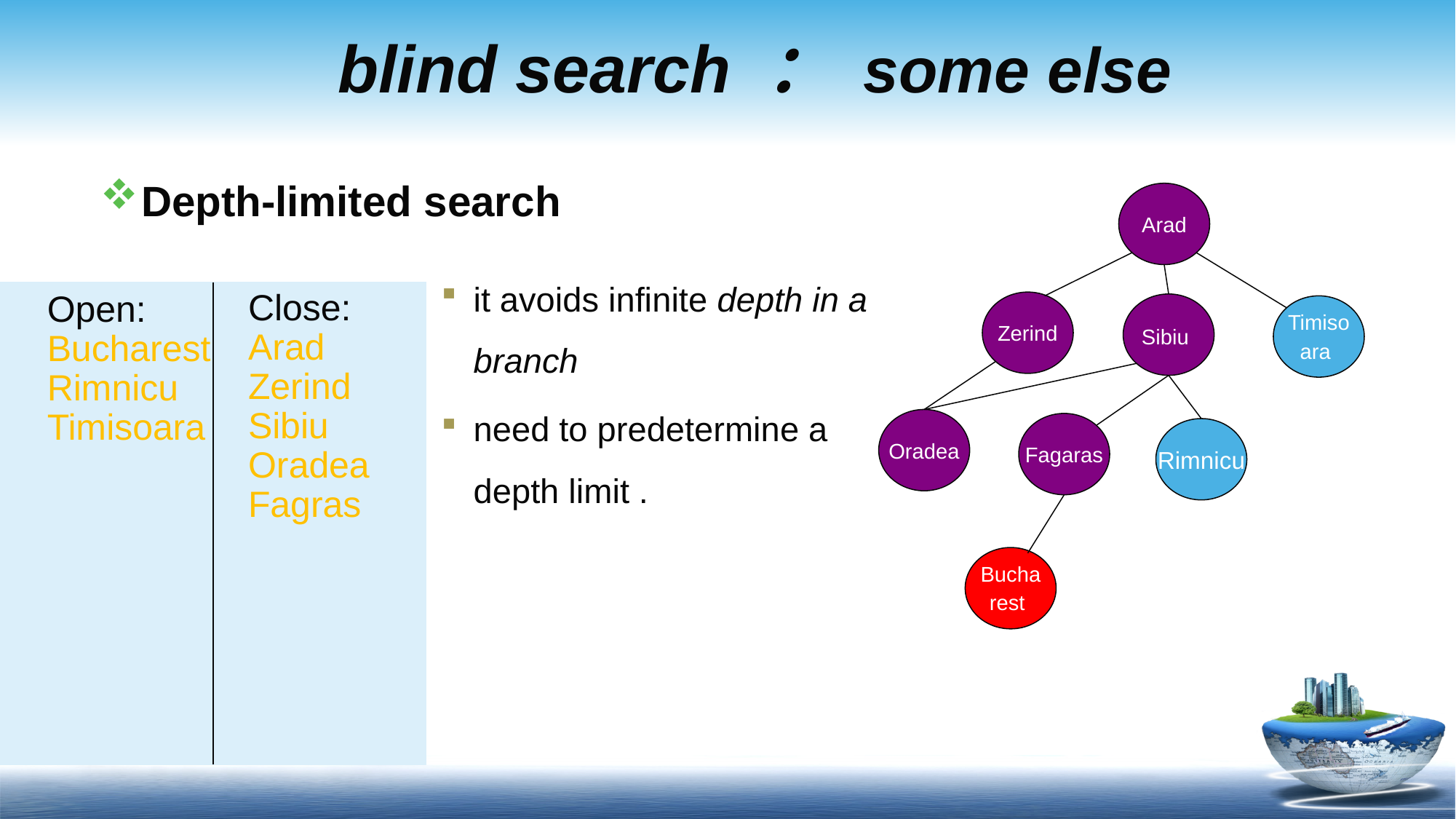

# blind search ： some else
Depth-limited search
Arad
it avoids infinite depth in a branch
need to predetermine a depth limit .

Close:
Arad
Zerind
Sibiu
Oradea
Fagras
Open:
Bucharest
Rimnicu
Timisoara
Zerind
Sibiu
Timisoara
Oradea
Fagaras
Rimnicu
Bucharest